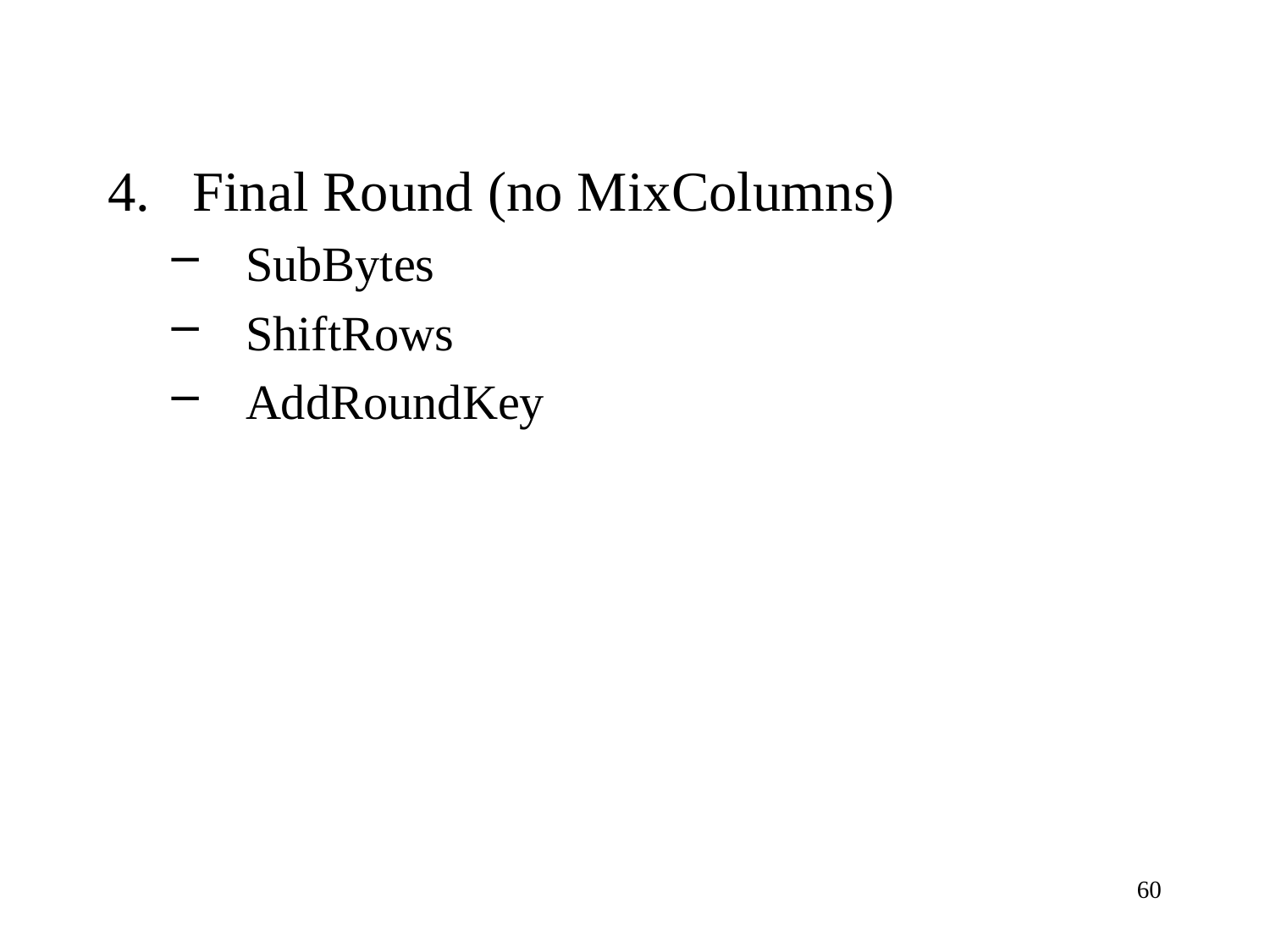

Final Round (no MixColumns)
SubBytes
ShiftRows
AddRoundKey

60